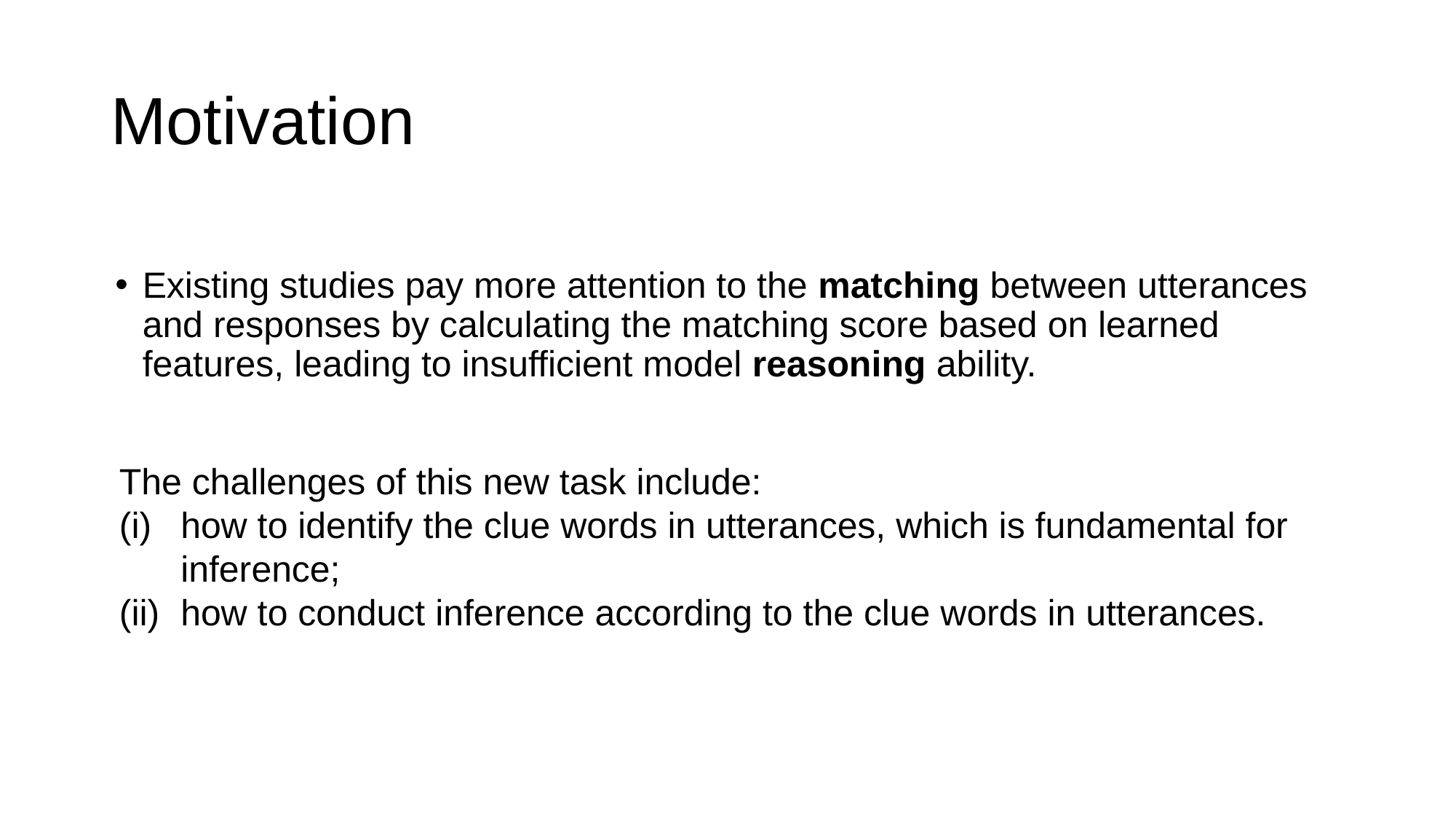

# Motivation
Existing studies pay more attention to the matching between utterances and responses by calculating the matching score based on learned features, leading to insufficient model reasoning ability.
The challenges of this new task include:
how to identify the clue words in utterances, which is fundamental for inference;
how to conduct inference according to the clue words in utterances.